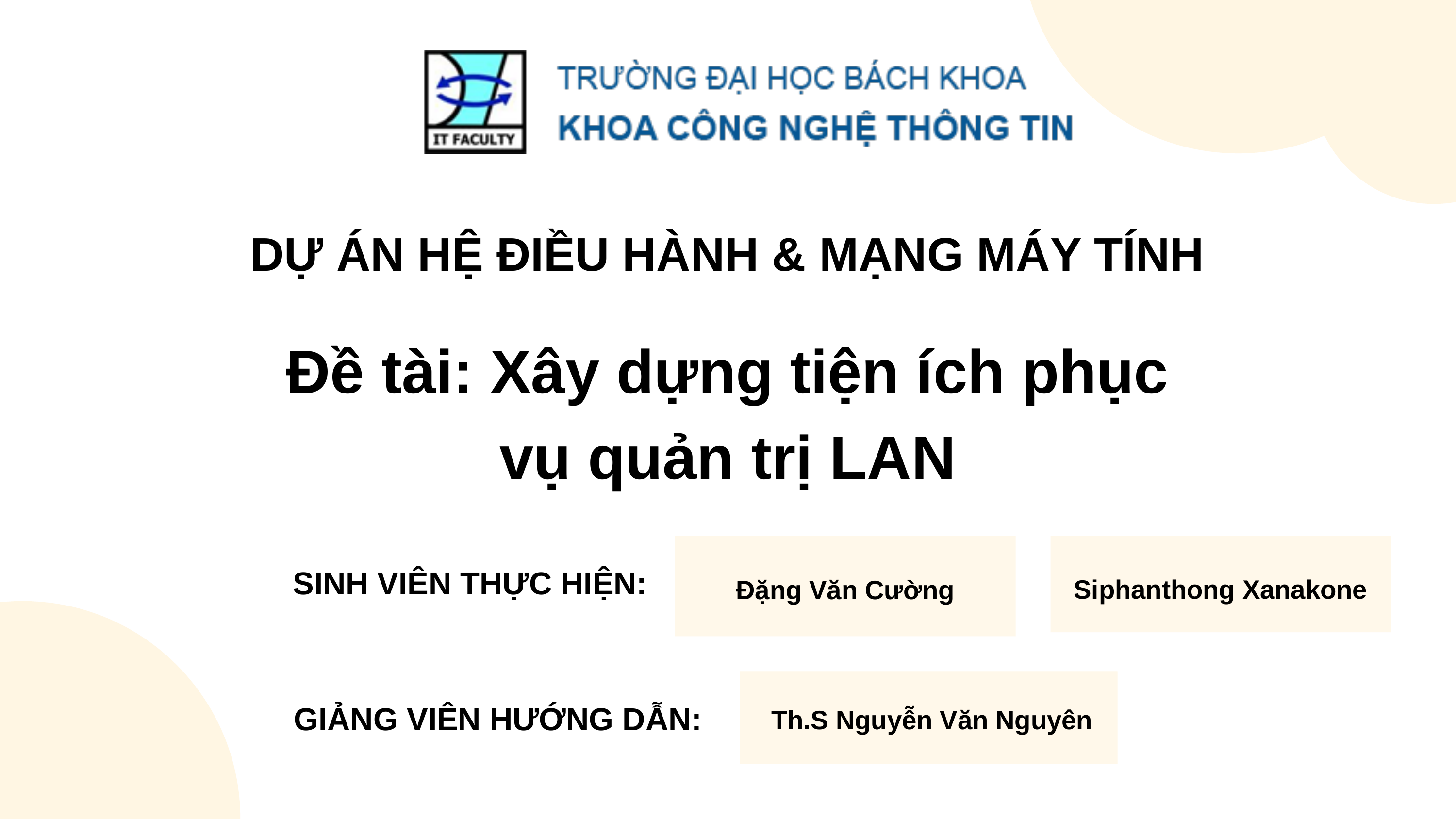

DỰ ÁN HỆ ĐIỀU HÀNH & MẠNG MÁY TÍNH
Đề tài: Xây dựng tiện ích phục vụ quản trị LAN

Đặng Văn Cường

Siphanthong Xanakone
SINH VIÊN THỰC HIỆN:

Th.S Nguyễn Văn Nguyên
GIẢNG VIÊN HƯỚNG DẪN: